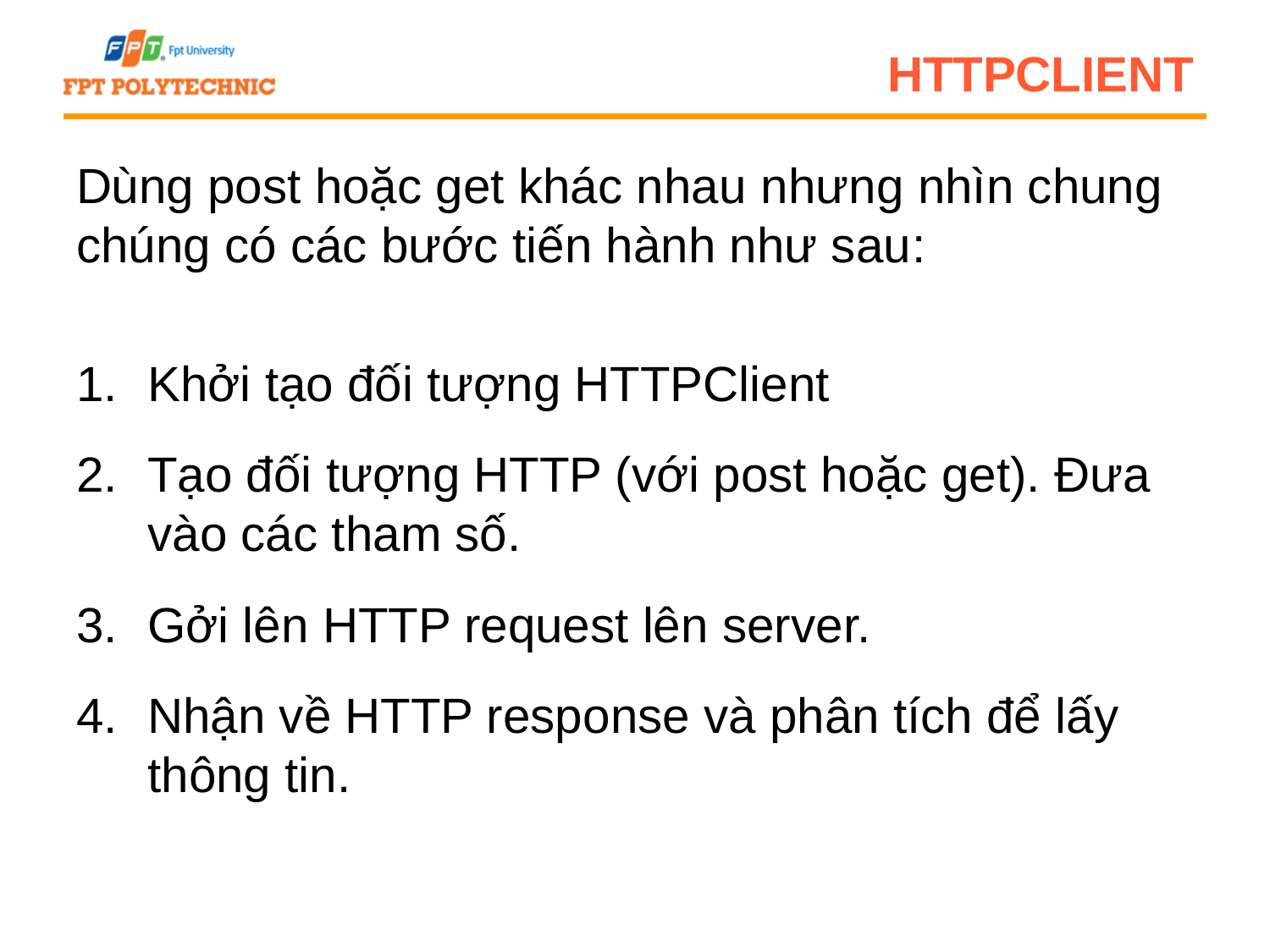

# HttpClient
Dùng post hoặc get khác nhau nhưng nhìn chung chúng có các bước tiến hành như sau:

Khởi tạo đối tượng HTTPClient
Tạo đối tượng HTTP (với post hoặc get). Đưa vào các tham số.
Gởi lên HTTP request lên server.
Nhận về HTTP response và phân tích để lấy thông tin.